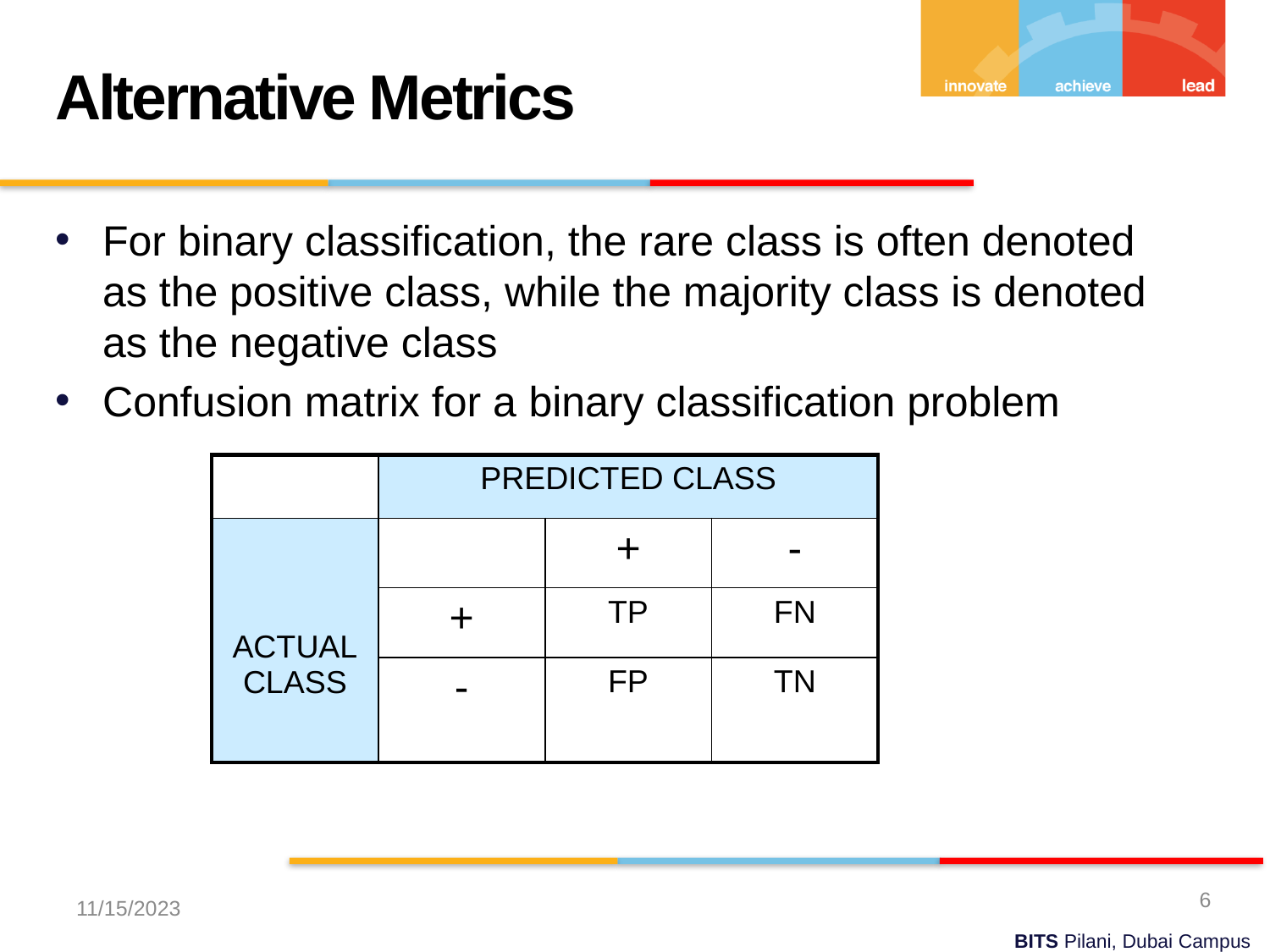

Alternative Metrics
For binary classification, the rare class is often denoted as the positive class, while the majority class is denoted as the negative class
Confusion matrix for a binary classification problem

|  | PREDICTED CLASS |  |  |
| --- | --- | --- | --- |
| ACTUAL CLASS |  | + | - |
|  | + | TP | FN |
|  | - | FP | TN |
6
11/15/2023